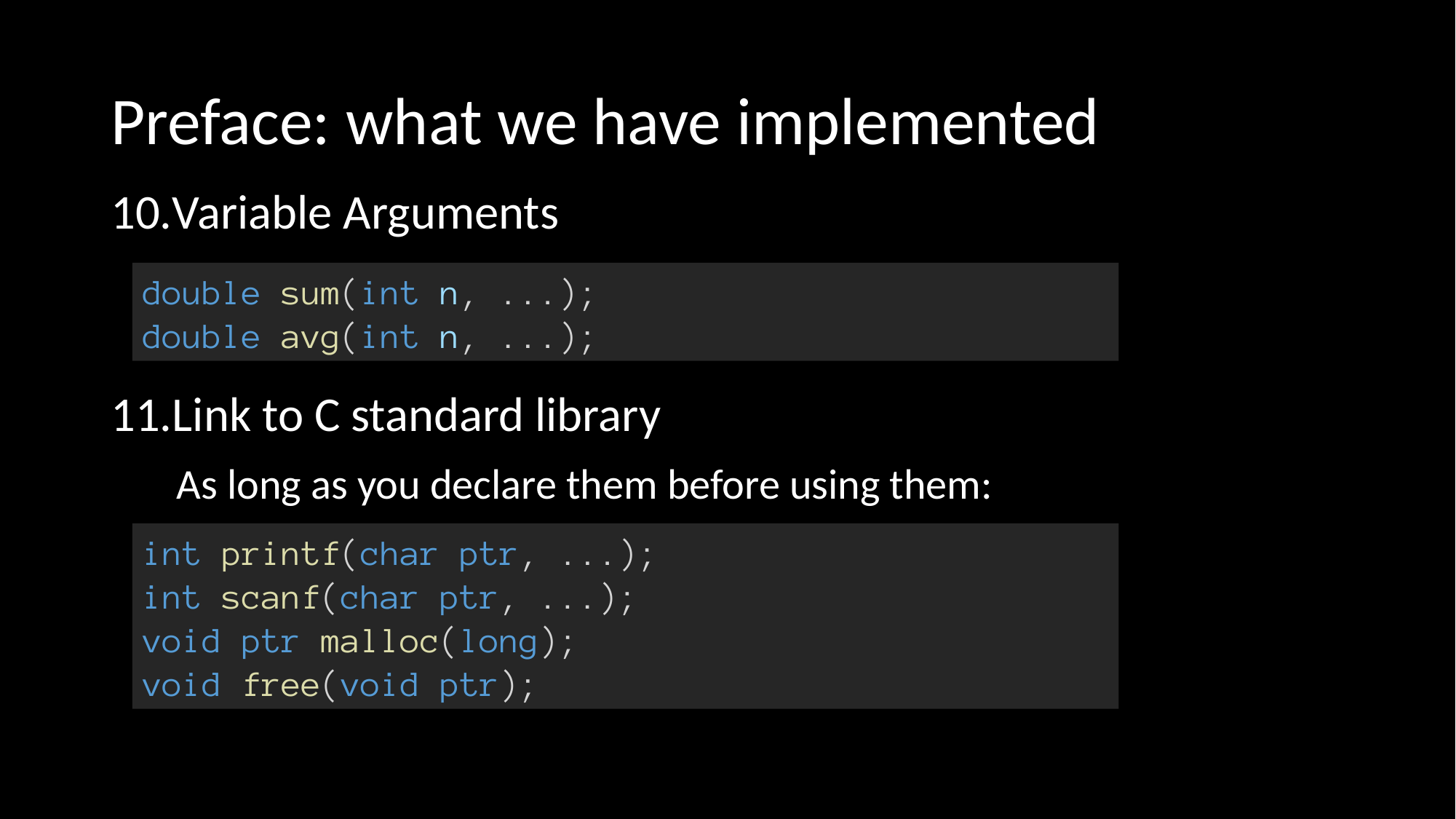

# Preface: what we have implemented
Variable Arguments

Link to C standard library
      As long as you declare them before using them:

double sum(int n, ...);
double avg(int n, ...);
int printf(char ptr, ...);
int scanf(char ptr, ...);
void ptr malloc(long);
void free(void ptr);